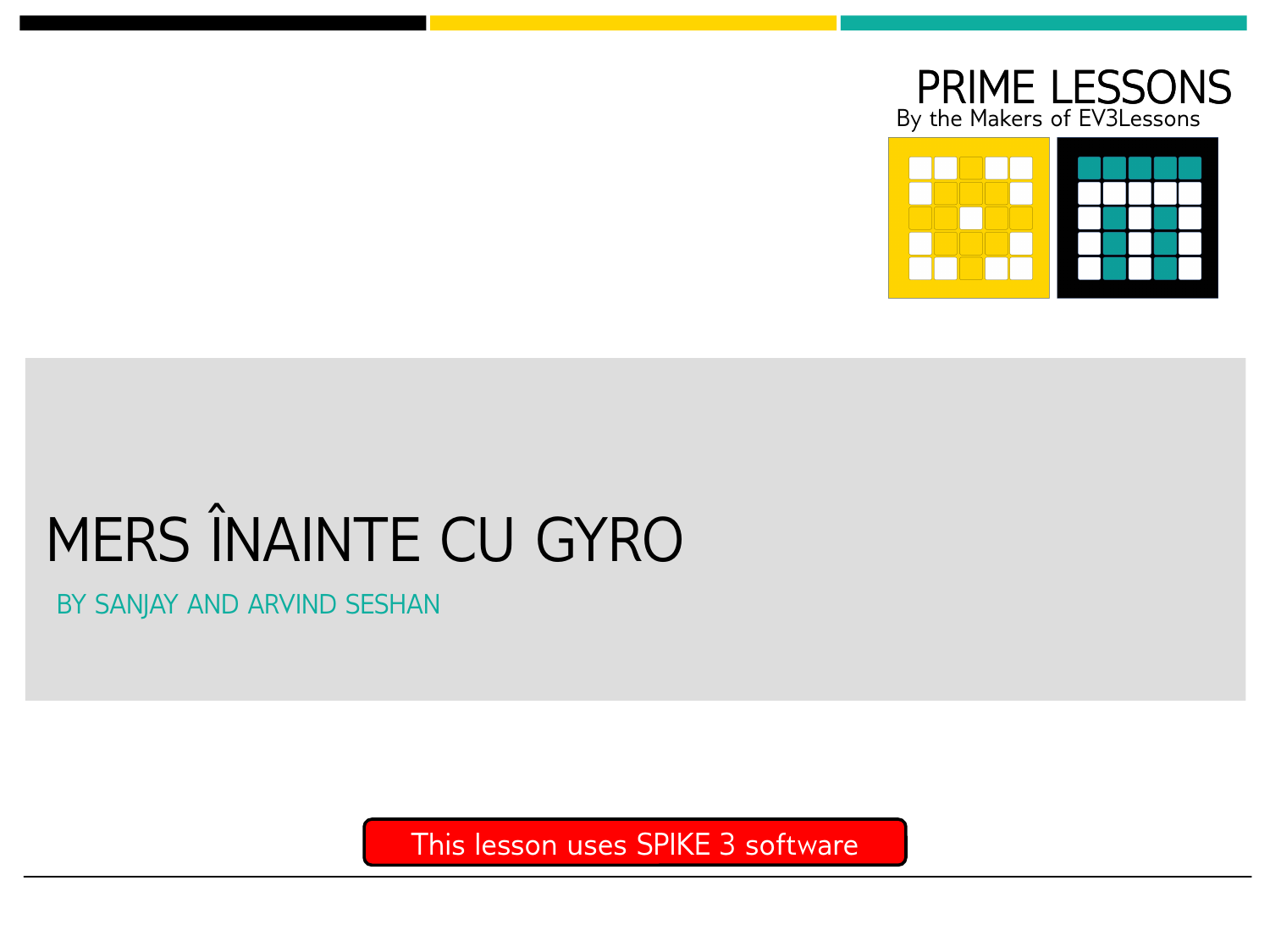

# MERS ÎNAINTE CU GYRO
BY SANJAY AND ARVIND SESHAN
This lesson uses SPIKE 3 software